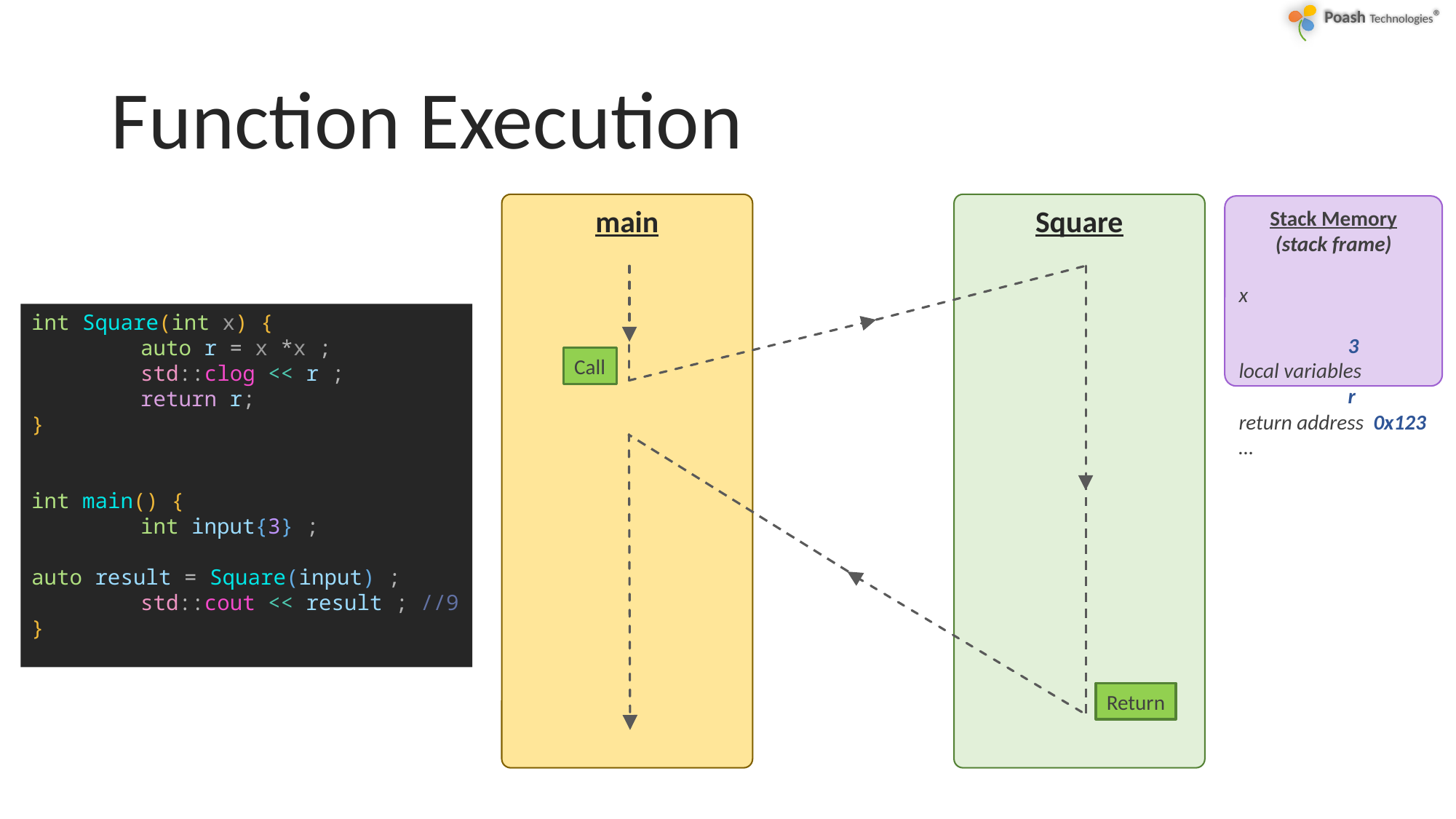

# Function Execution
main
Square
Stack Memory
(stack frame)

x	 		3
local variables	r
return address  0x123
…
int Square(int x) {
	auto r = x *x ;
	std::clog << r ;
	return r;
}

int main() {
	int input{3} ;
	auto result = Square(input) ;
	std::cout << result ; //9
}

Call
Return